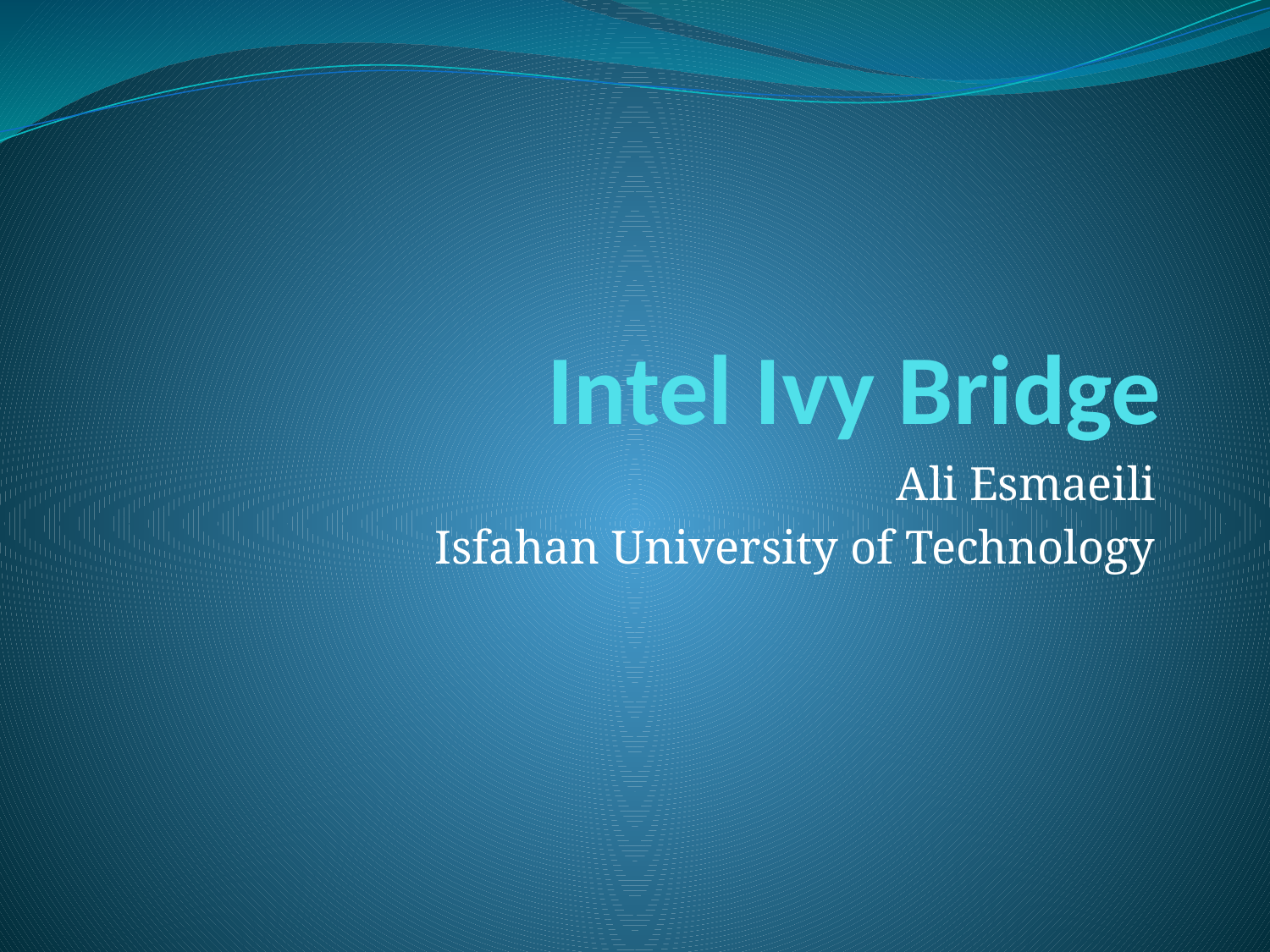

# Intel Ivy Bridge
Ali Esmaeili
Isfahan University of Technology